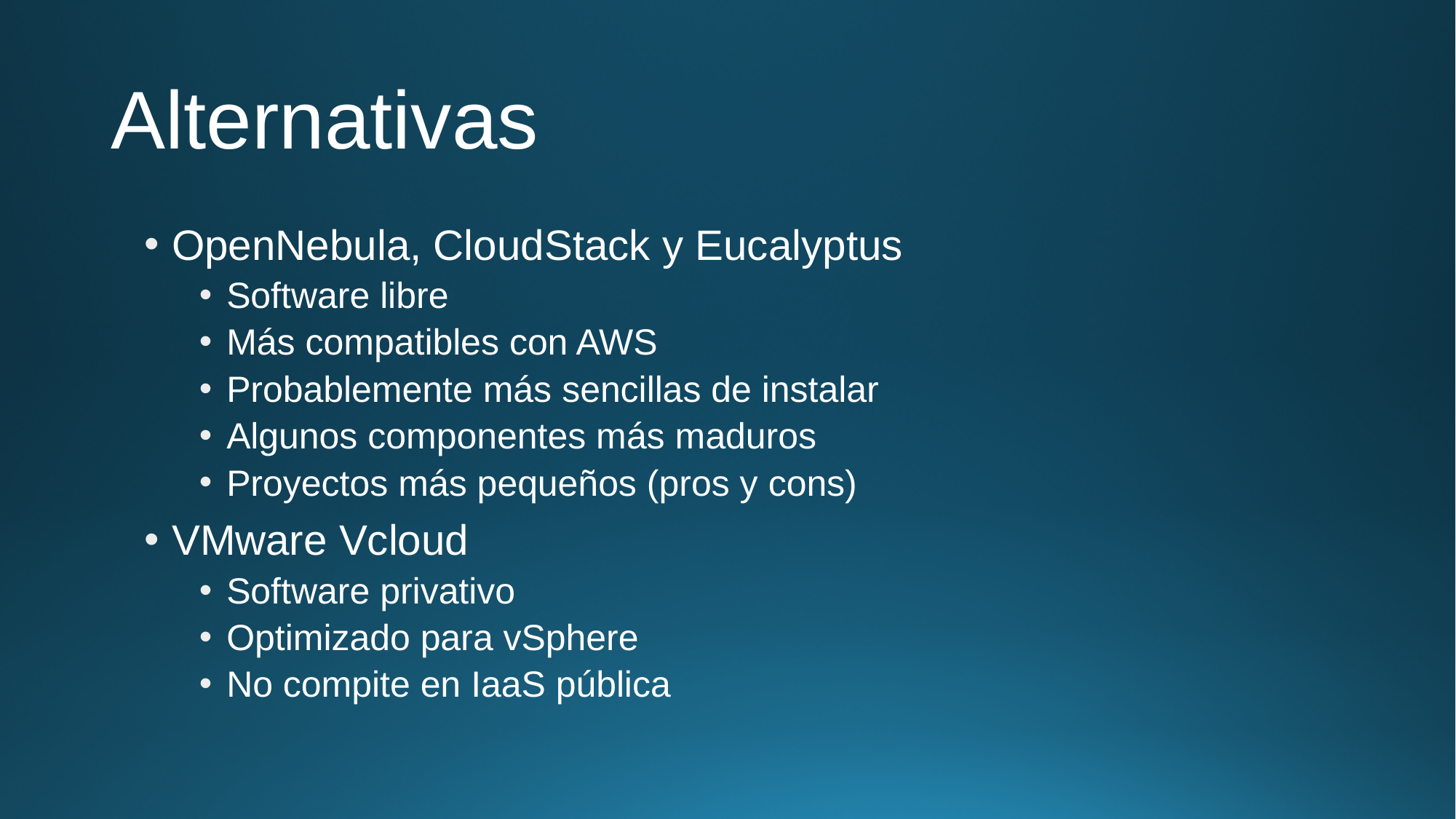

# Alternativas
OpenNebula, CloudStack y Eucalyptus
Software libre
Más compatibles con AWS
Probablemente más sencillas de instalar
Algunos componentes más maduros
Proyectos más pequeños (pros y cons)
VMware Vcloud
Software privativo
Optimizado para vSphere
No compite en IaaS pública